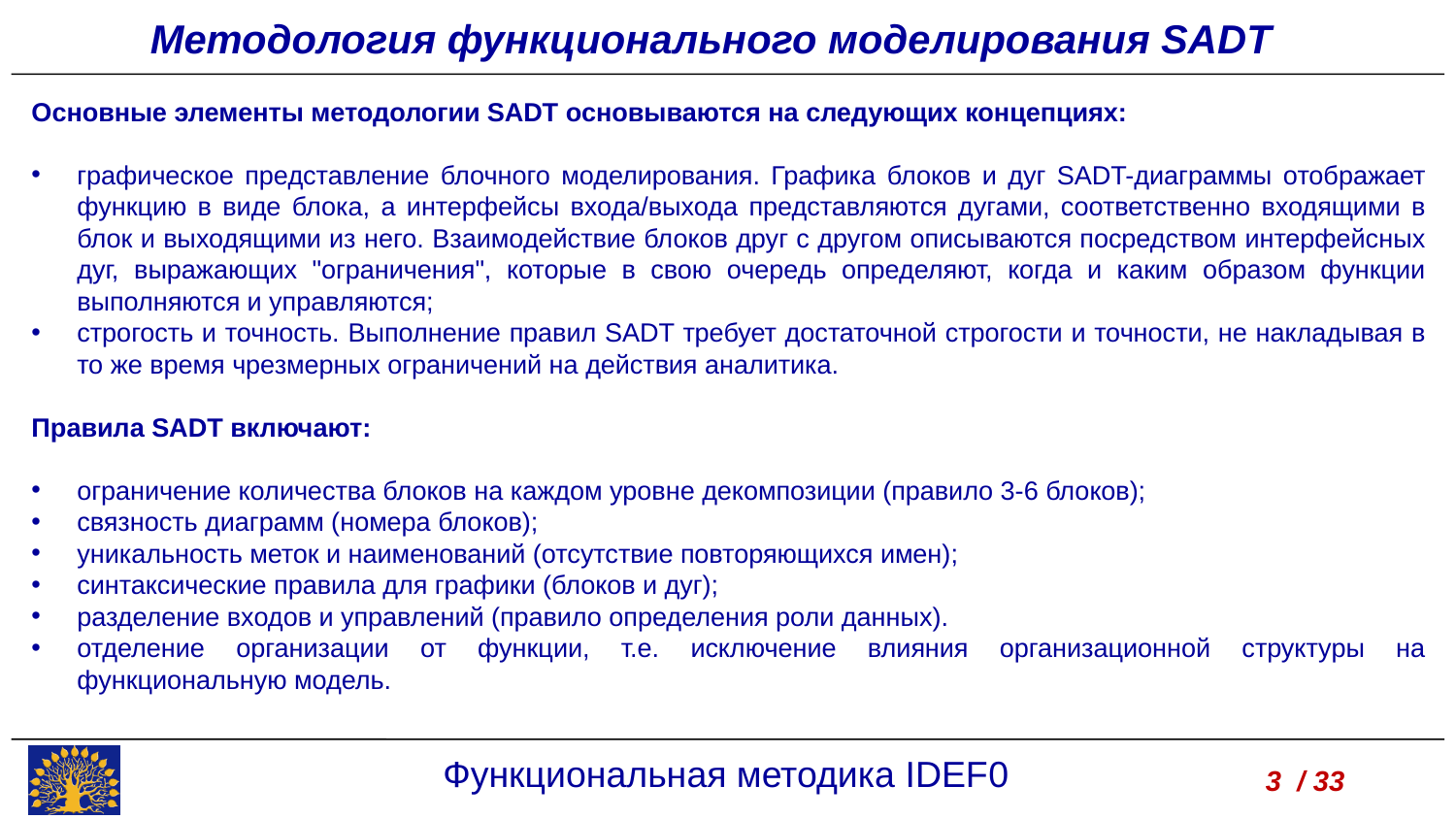

Методология функционального моделирования SADT
Основные элементы методологии SADT основываются на следующих концепциях:

графическое представление блочного моделирования. Графика блоков и дуг SADT-диаграммы отображает функцию в виде блока, а интерфейсы входа/выхода представляются дугами, соответственно входящими в блок и выходящими из него. Взаимодействие блоков друг с другом описываются посредством интерфейсных дуг, выражающих "ограничения", которые в свою очередь определяют, когда и каким образом функции выполняются и управляются;
строгость и точность. Выполнение правил SADT требует достаточной строгости и точности, не накладывая в то же время чрезмерных ограничений на действия аналитика.

Правила SADT включают:

ограничение количества блоков на каждом уровне декомпозиции (правило 3-6 блоков);
связность диаграмм (номера блоков);
уникальность меток и наименований (отсутствие повторяющихся имен);
синтаксические правила для графики (блоков и дуг);
разделение входов и управлений (правило определения роли данных).
отделение организации от функции, т.е. исключение влияния организационной структуры на функциональную модель.